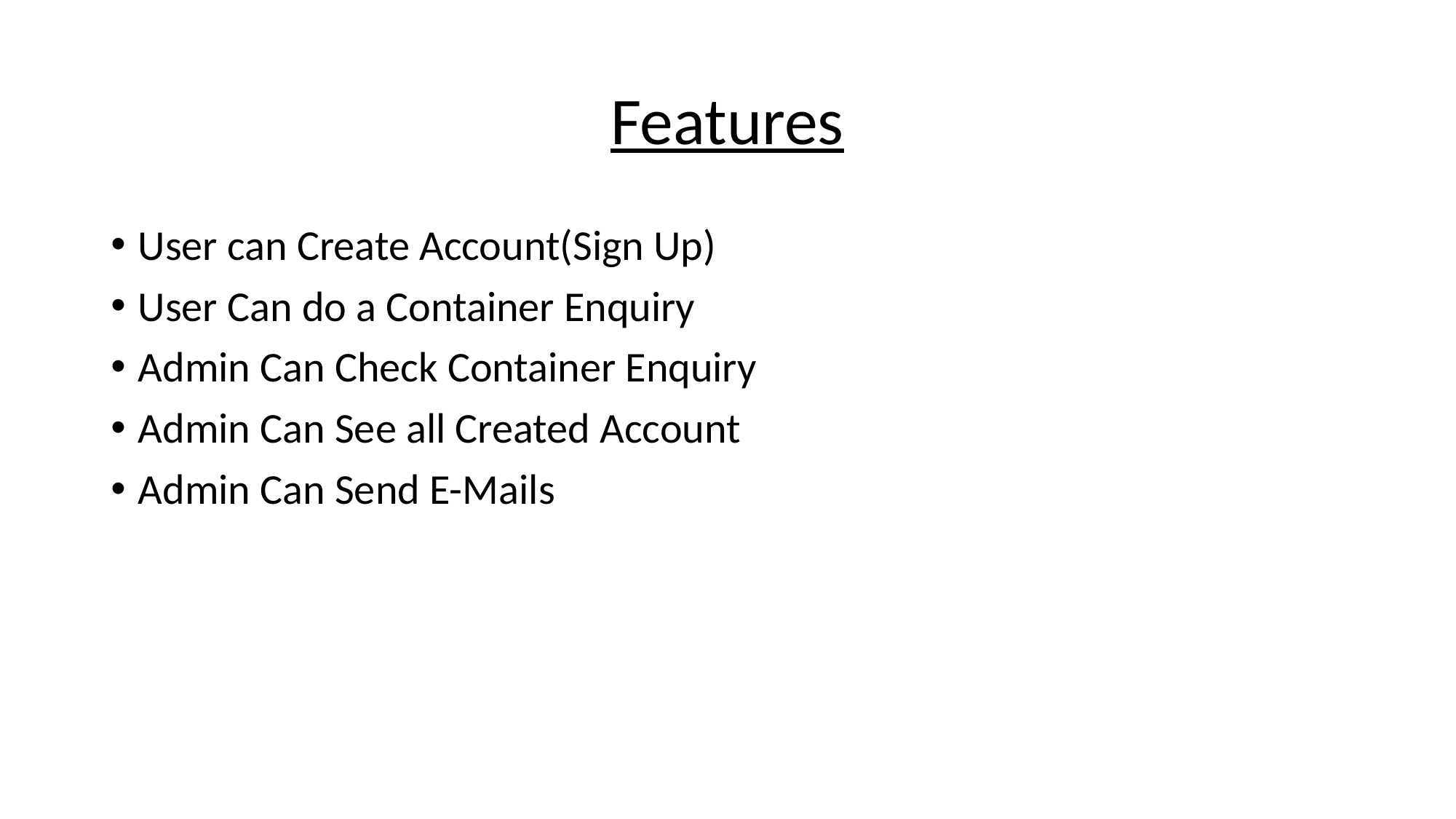

# Features
User can Create Account(Sign Up)
User Can do a Container Enquiry
Admin Can Check Container Enquiry
Admin Can See all Created Account
Admin Can Send E-Mails